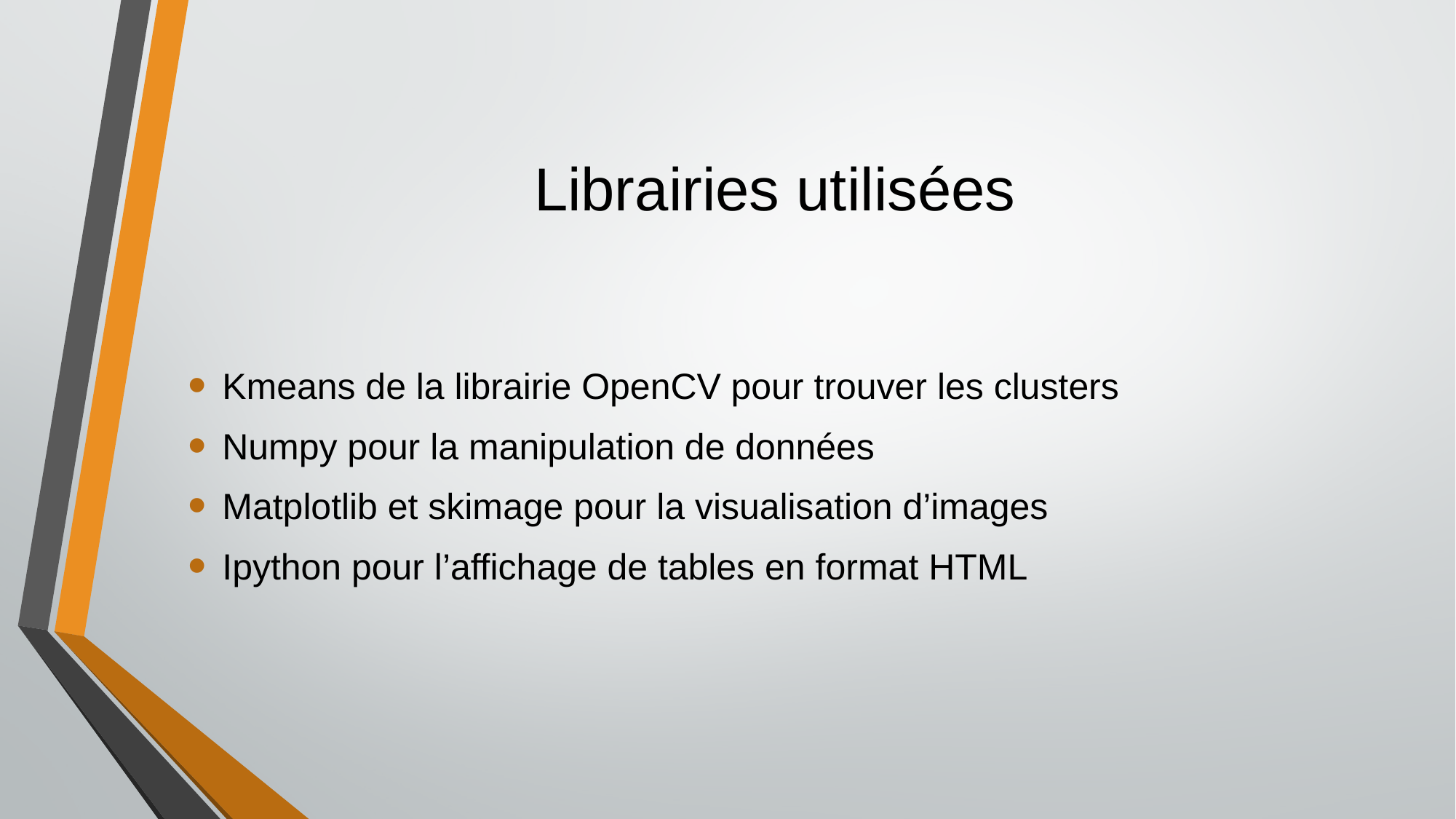

# Librairies utilisées
Kmeans de la librairie OpenCV pour trouver les clusters
Numpy pour la manipulation de données
Matplotlib et skimage pour la visualisation d’images
Ipython pour l’affichage de tables en format HTML